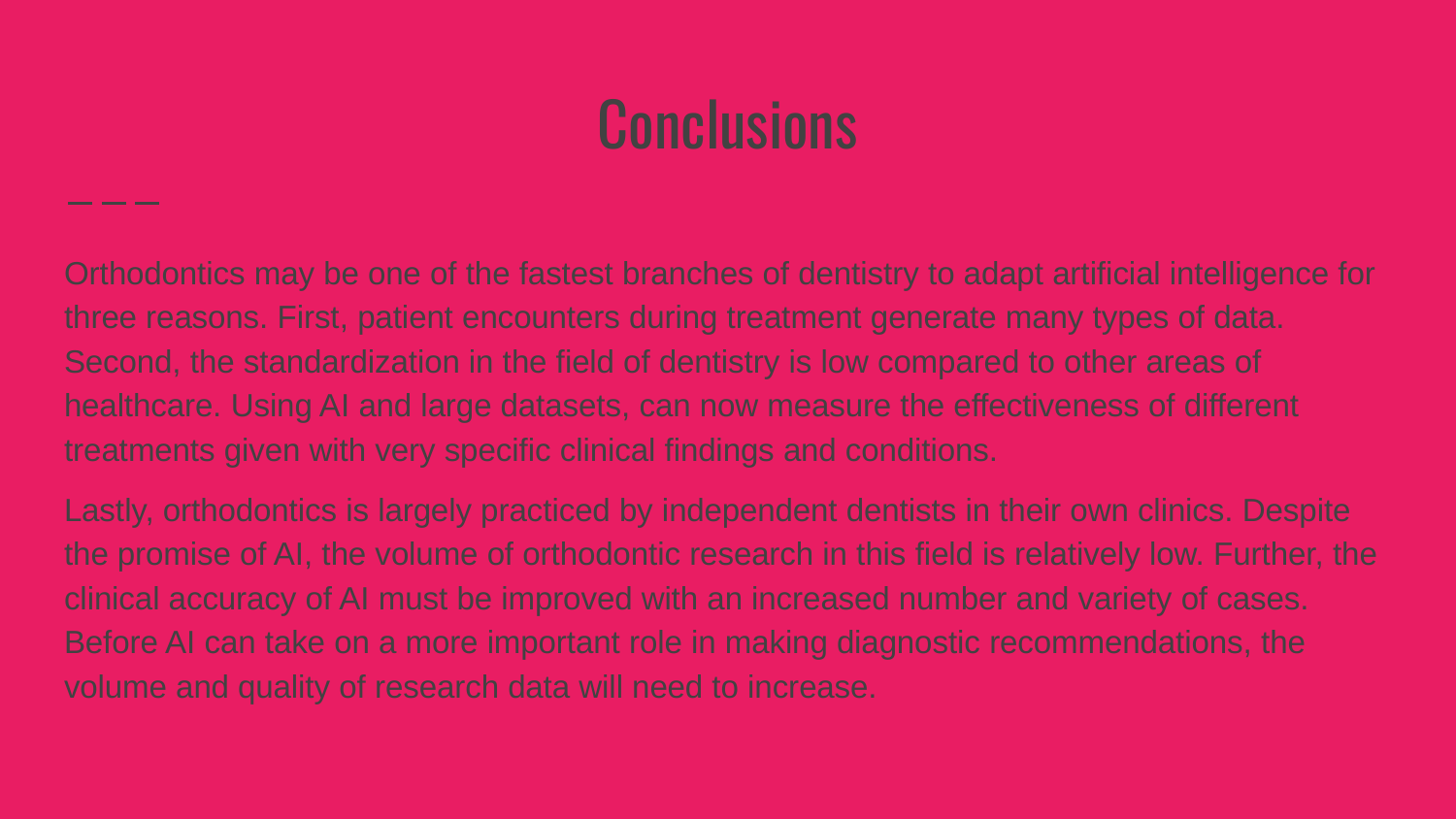

# Conclusions
Orthodontics may be one of the fastest branches of dentistry to adapt artificial intelligence for three reasons. First, patient encounters during treatment generate many types of data. Second, the standardization in the field of dentistry is low compared to other areas of healthcare. Using AI and large datasets, can now measure the effectiveness of different treatments given with very specific clinical findings and conditions.
Lastly, orthodontics is largely practiced by independent dentists in their own clinics. Despite the promise of AI, the volume of orthodontic research in this field is relatively low. Further, the clinical accuracy of AI must be improved with an increased number and variety of cases. Before AI can take on a more important role in making diagnostic recommendations, the volume and quality of research data will need to increase.